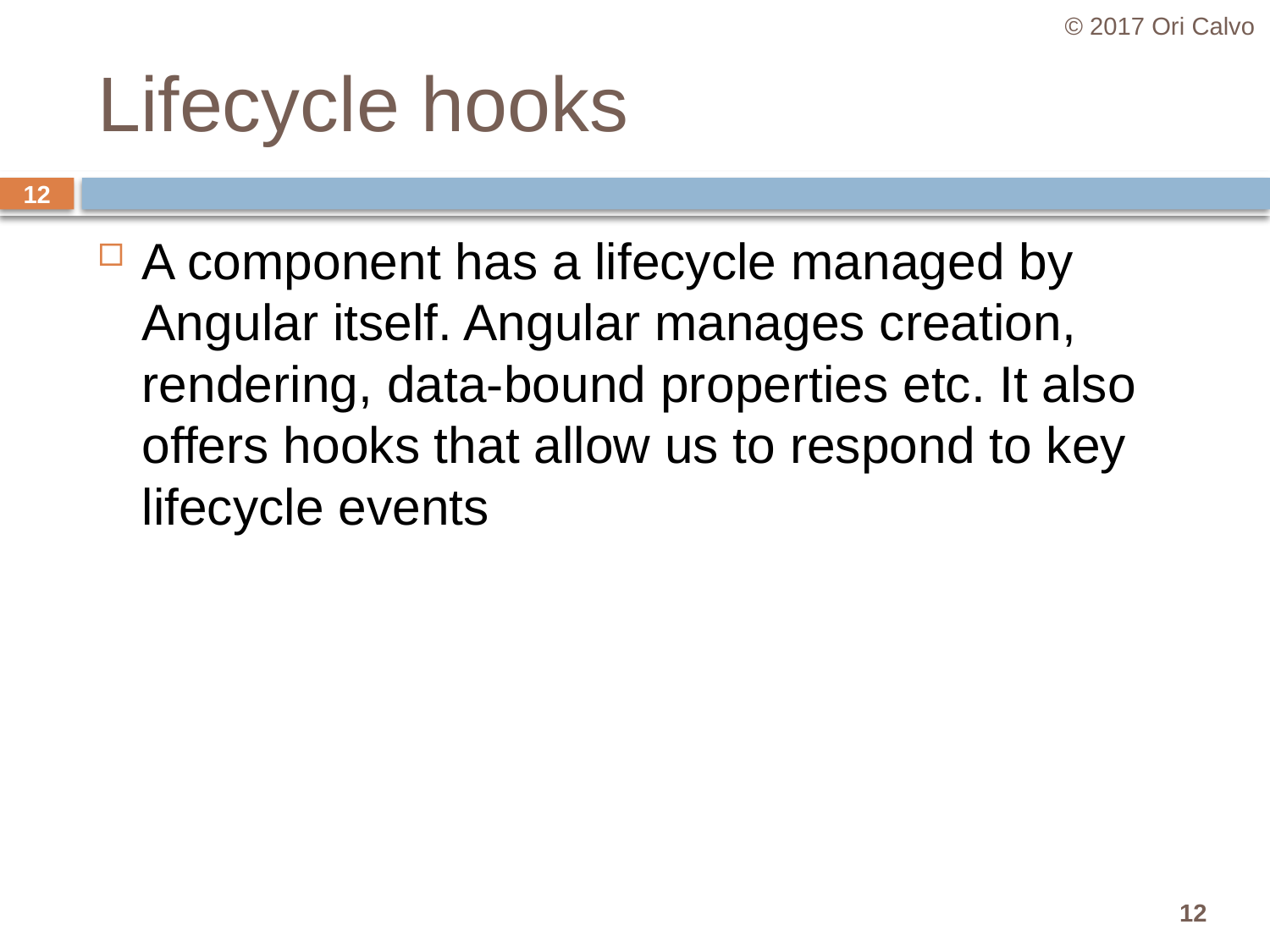

© 2017 Ori Calvo
# Lifecycle hooks
12
A component has a lifecycle managed by Angular itself. Angular manages creation, rendering, data-bound properties etc. It also offers hooks that allow us to respond to key lifecycle events